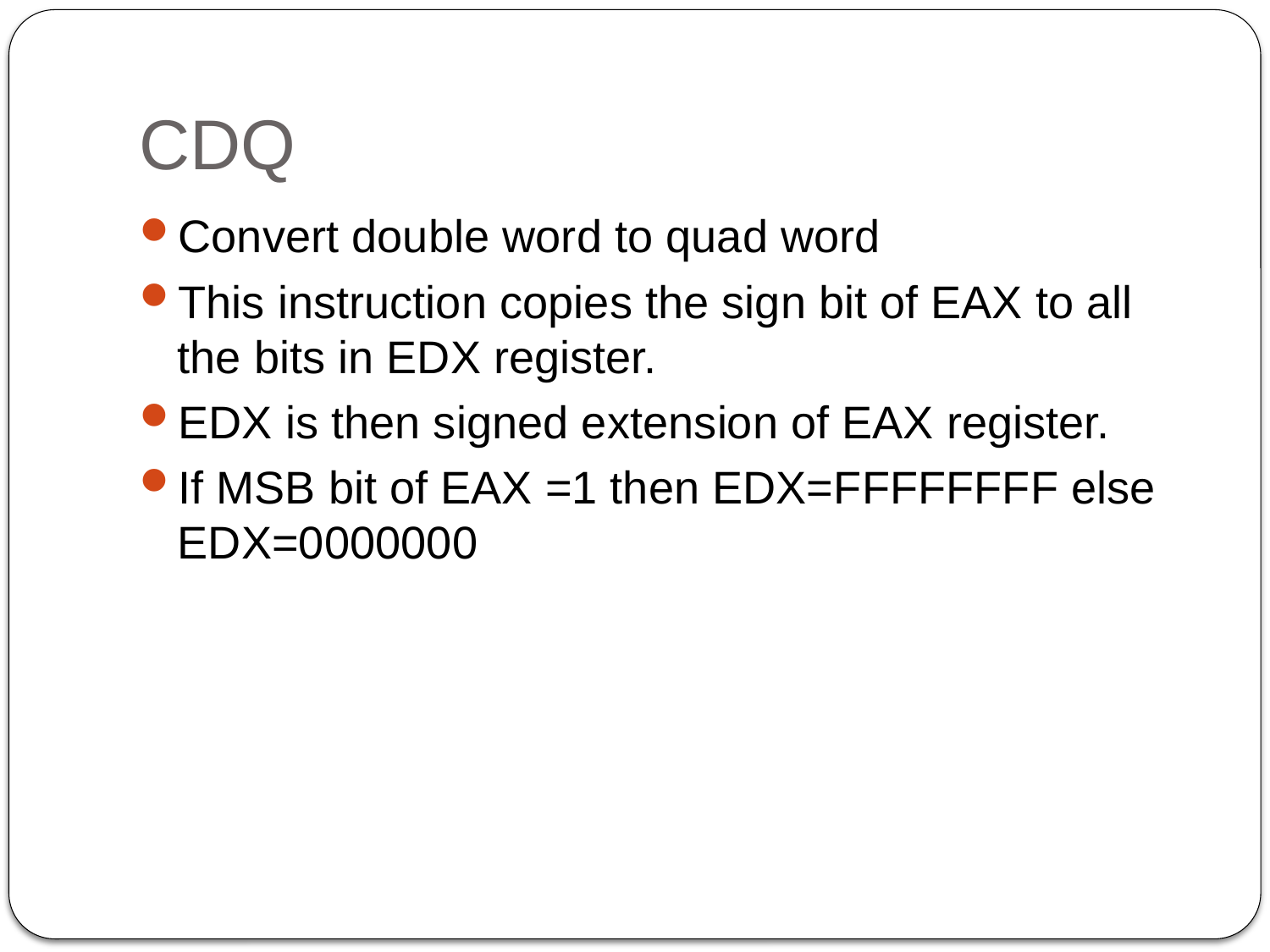

# CDQ
Convert double word to quad word
This instruction copies the sign bit of EAX to all the bits in EDX register.
EDX is then signed extension of EAX register.
If MSB bit of EAX =1 then EDX=FFFFFFFF else EDX=0000000